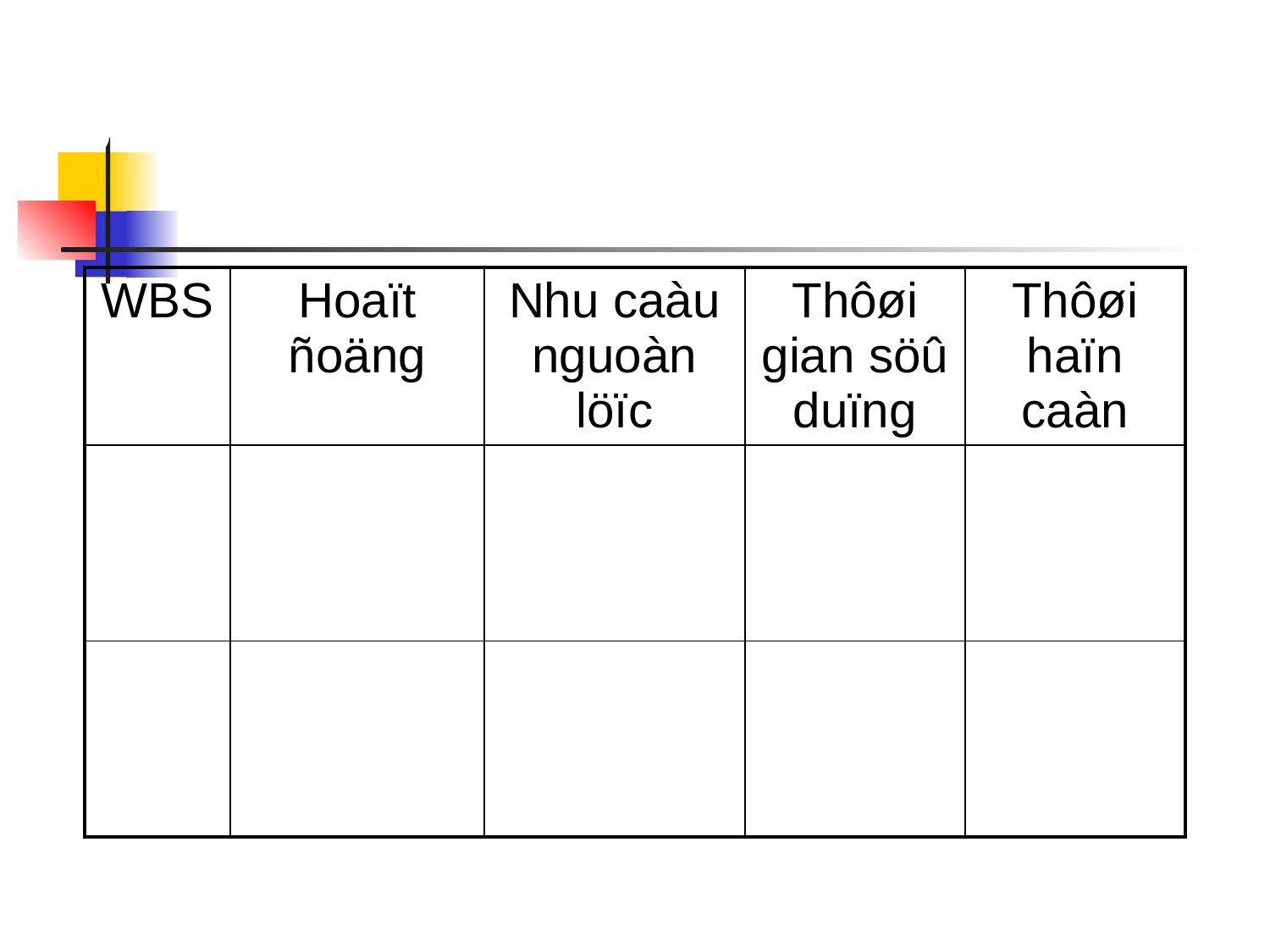

# Mẫu Kế hoạch sử dụng nguồn lực không phải nhân lực
| WBS | Hoaït ñoäng | Nhu caàu nguoàn löïc | Thôøi gian söû duïng | Thôøi haïn caàn |
| --- | --- | --- | --- | --- |
|  |  |  |  |  |
|  |  |  |  |  |